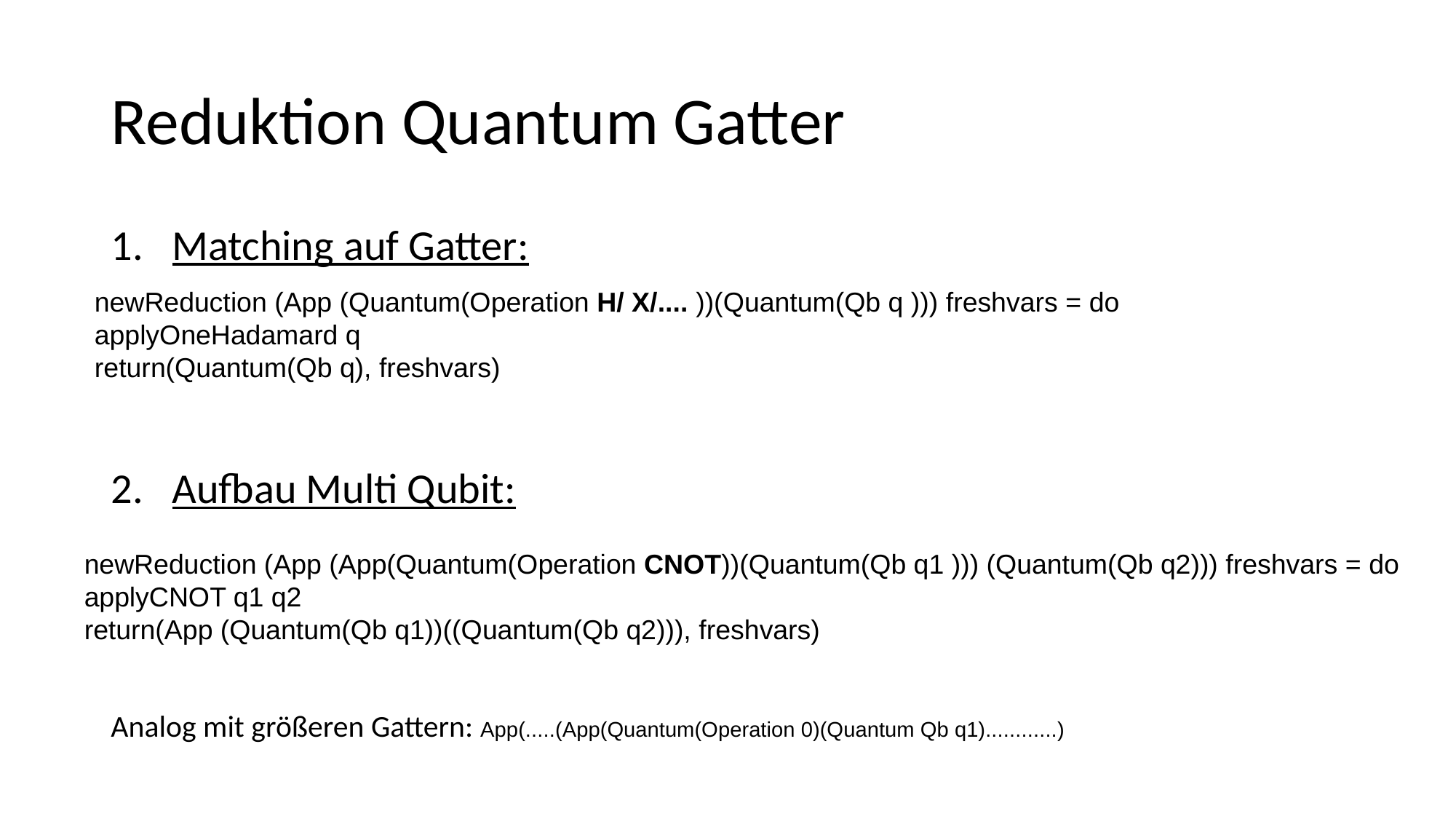

# Reduktion Quantum Gatter
Matching auf Gatter:

Aufbau Multi Qubit:

Analog mit größeren Gattern: App(.....(App(Quantum(Operation 0)(Quantum Qb q1)............)

newReduction (App (Quantum(Operation H/ X/.... ))(Quantum(Qb q ))) freshvars = do
applyOneHadamard q
return(Quantum(Qb q), freshvars)

newReduction (App (App(Quantum(Operation CNOT))(Quantum(Qb q1 ))) (Quantum(Qb q2))) freshvars = do applyCNOT q1 q2
return(App (Quantum(Qb q1))((Quantum(Qb q2))), freshvars)